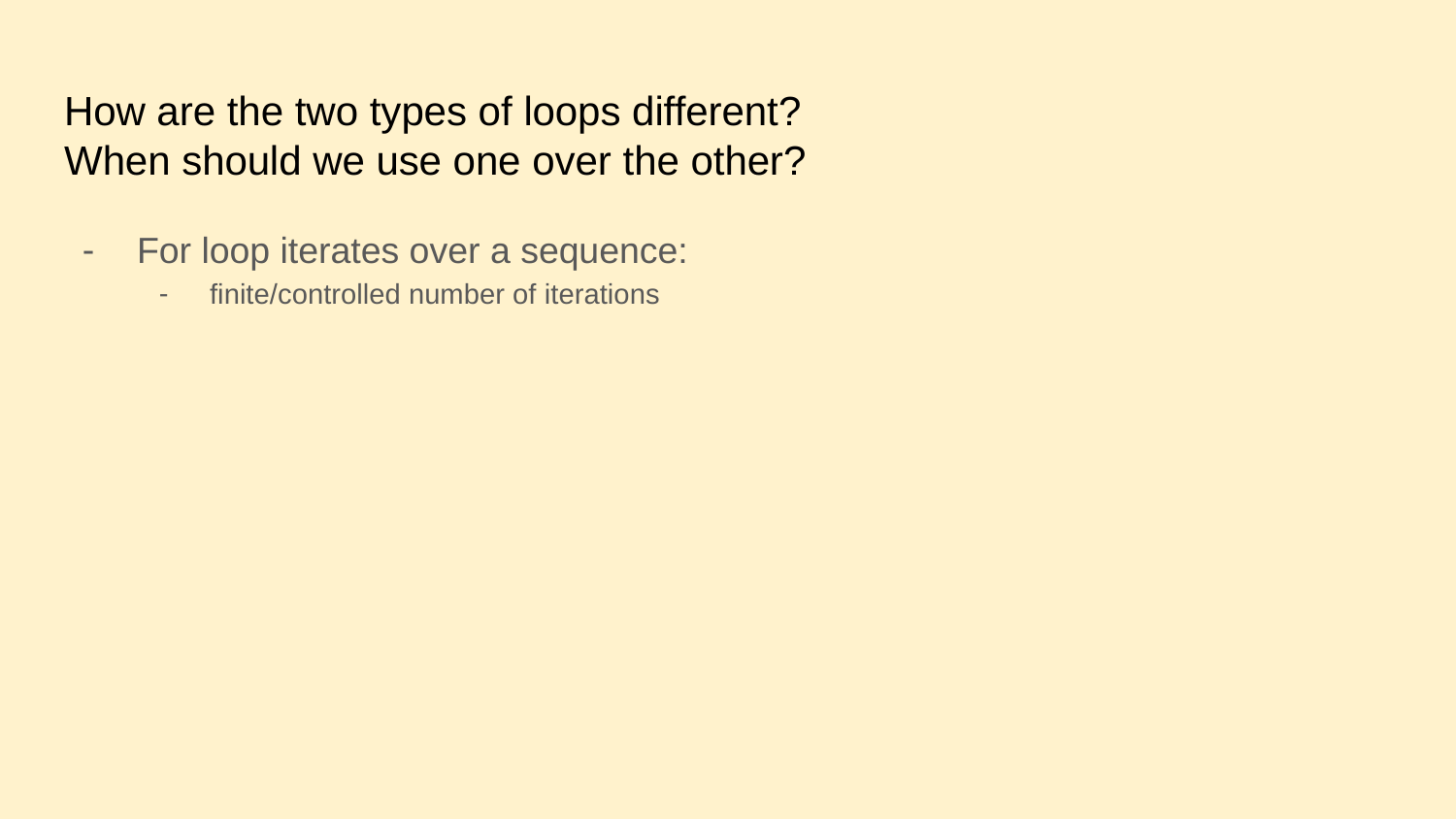

# How are the two types of loops different?
When should we use one over the other?
For loop iterates over a sequence:
finite/controlled number of iterations